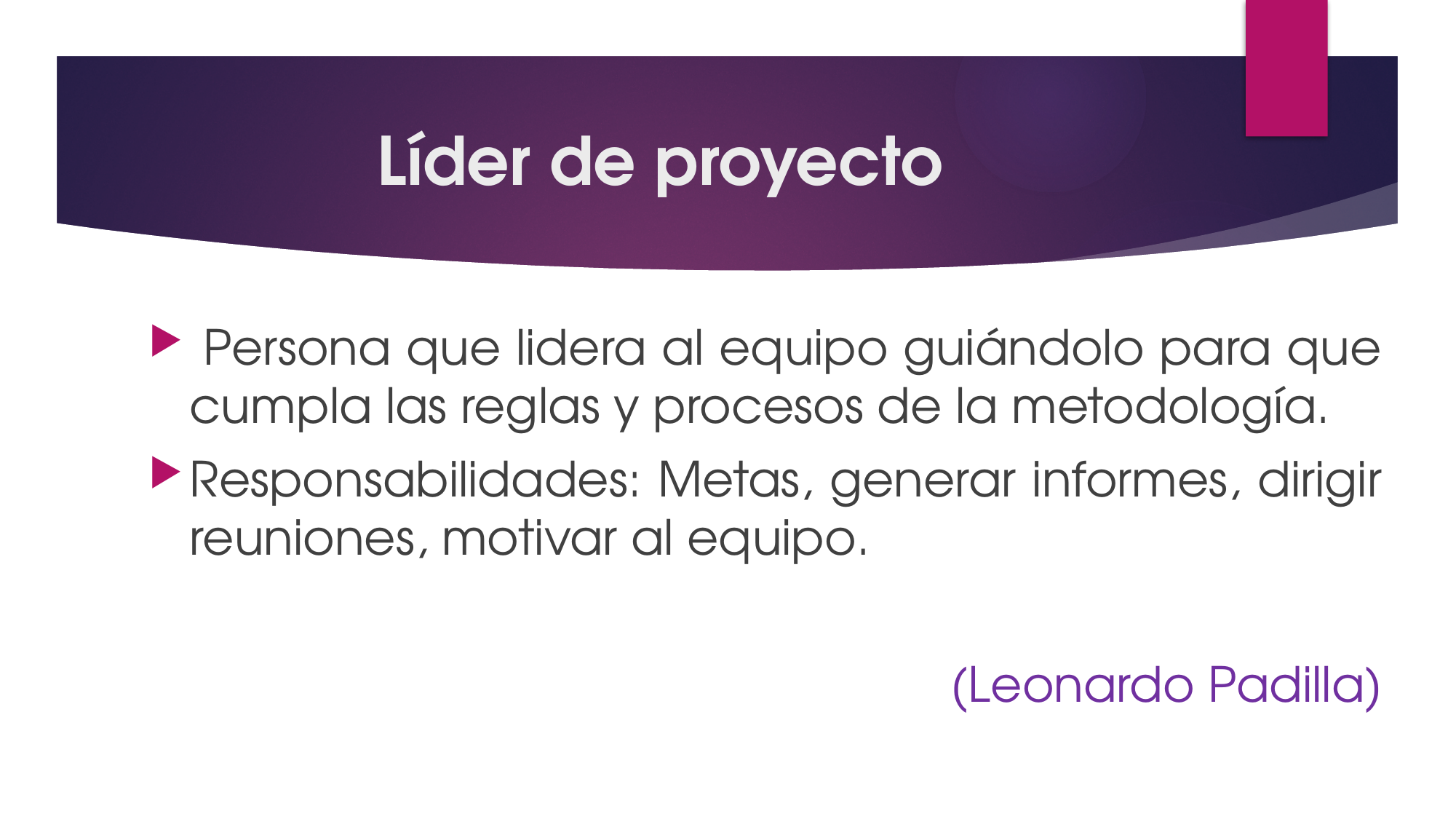

# Líder de proyecto
 Persona que lidera al equipo guiándolo para que cumpla las reglas y procesos de la metodología.
Responsabilidades: Metas, generar informes, dirigir reuniones, motivar al equipo.

(Leonardo Padilla)